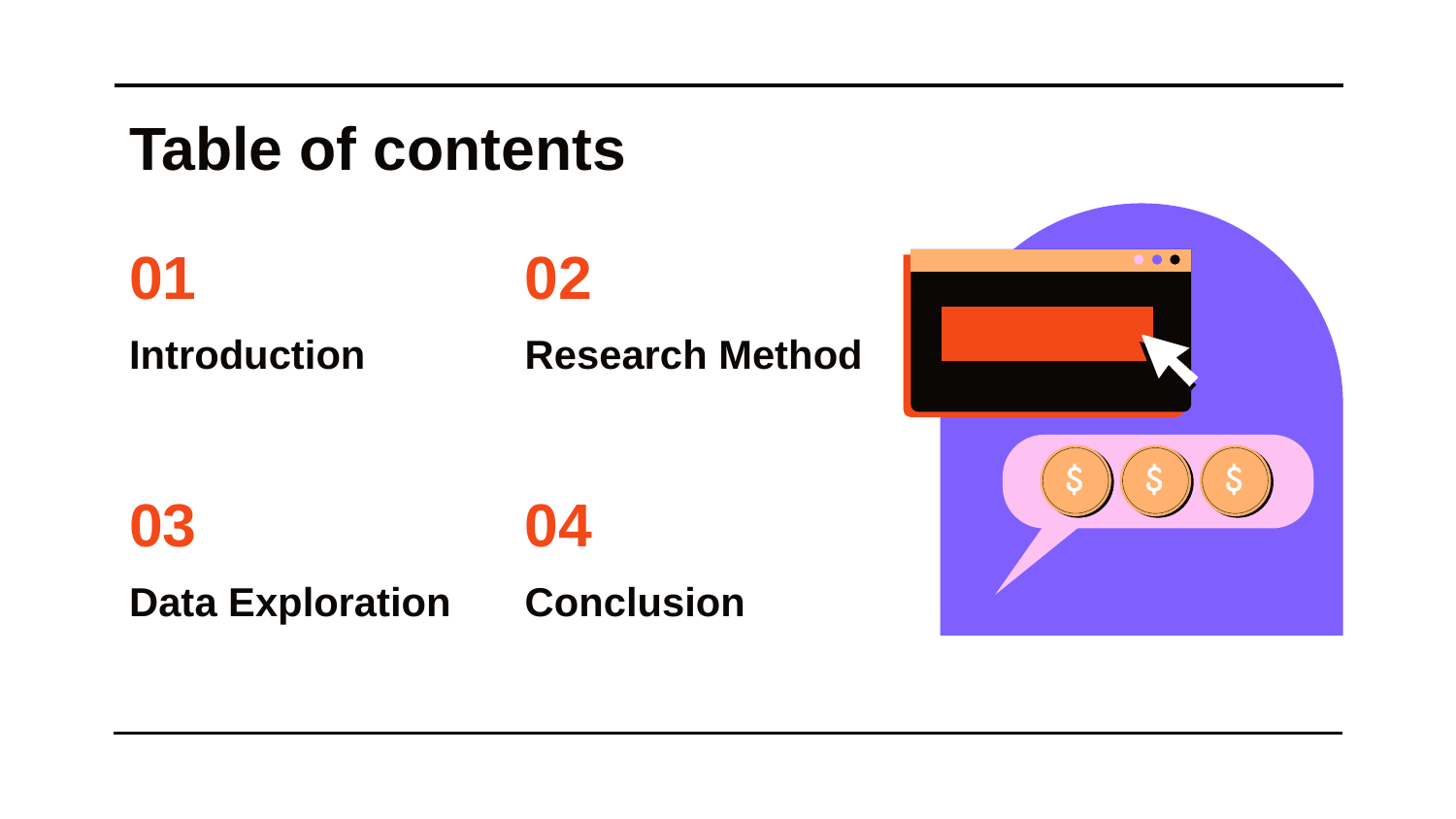

Table of contents

# 01
02
Introduction
Research Method
03
04
Data Exploration
Conclusion